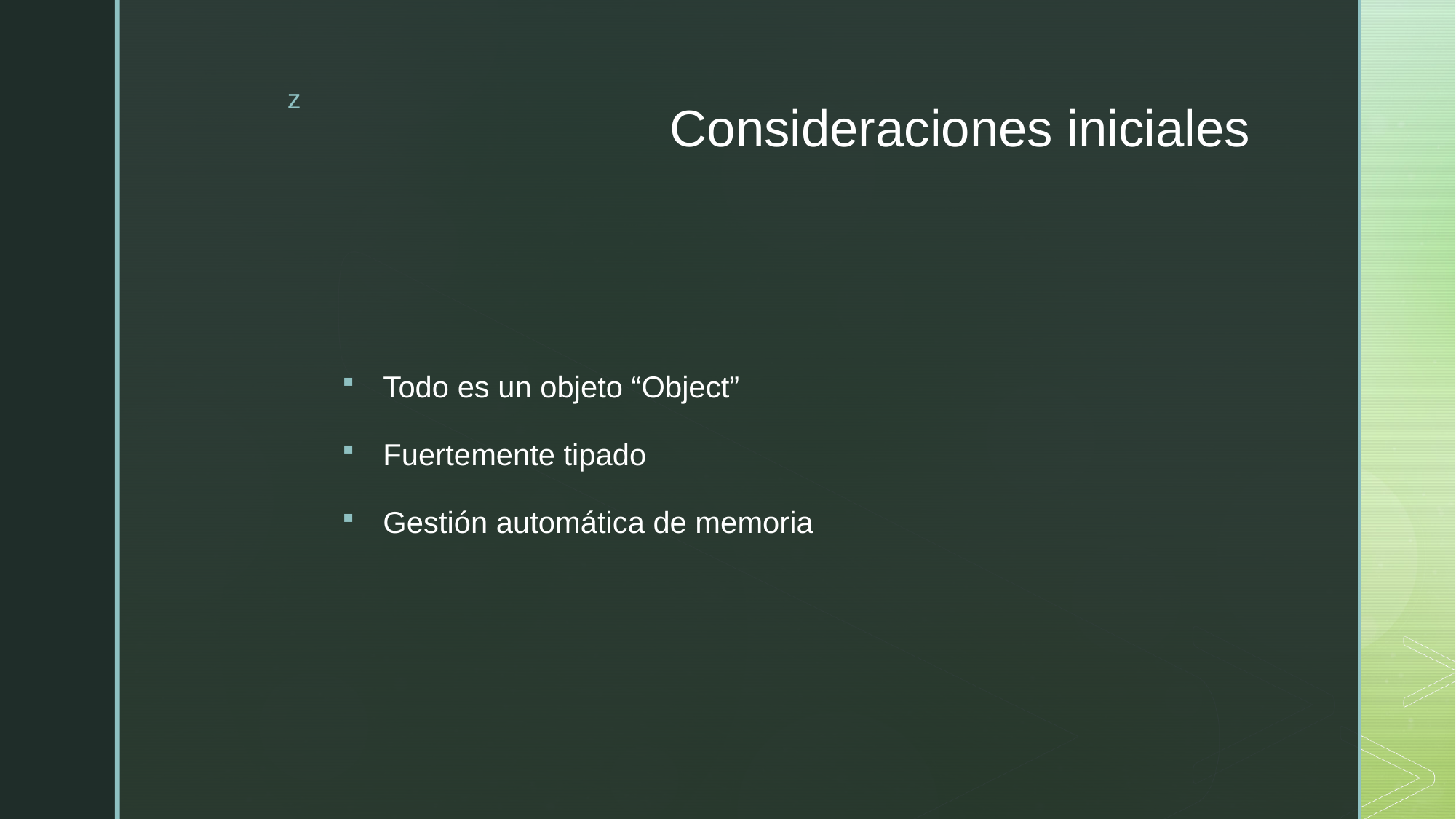

# Consideraciones iniciales
Todo es un objeto “Object”
Fuertemente tipado
Gestión automática de memoria